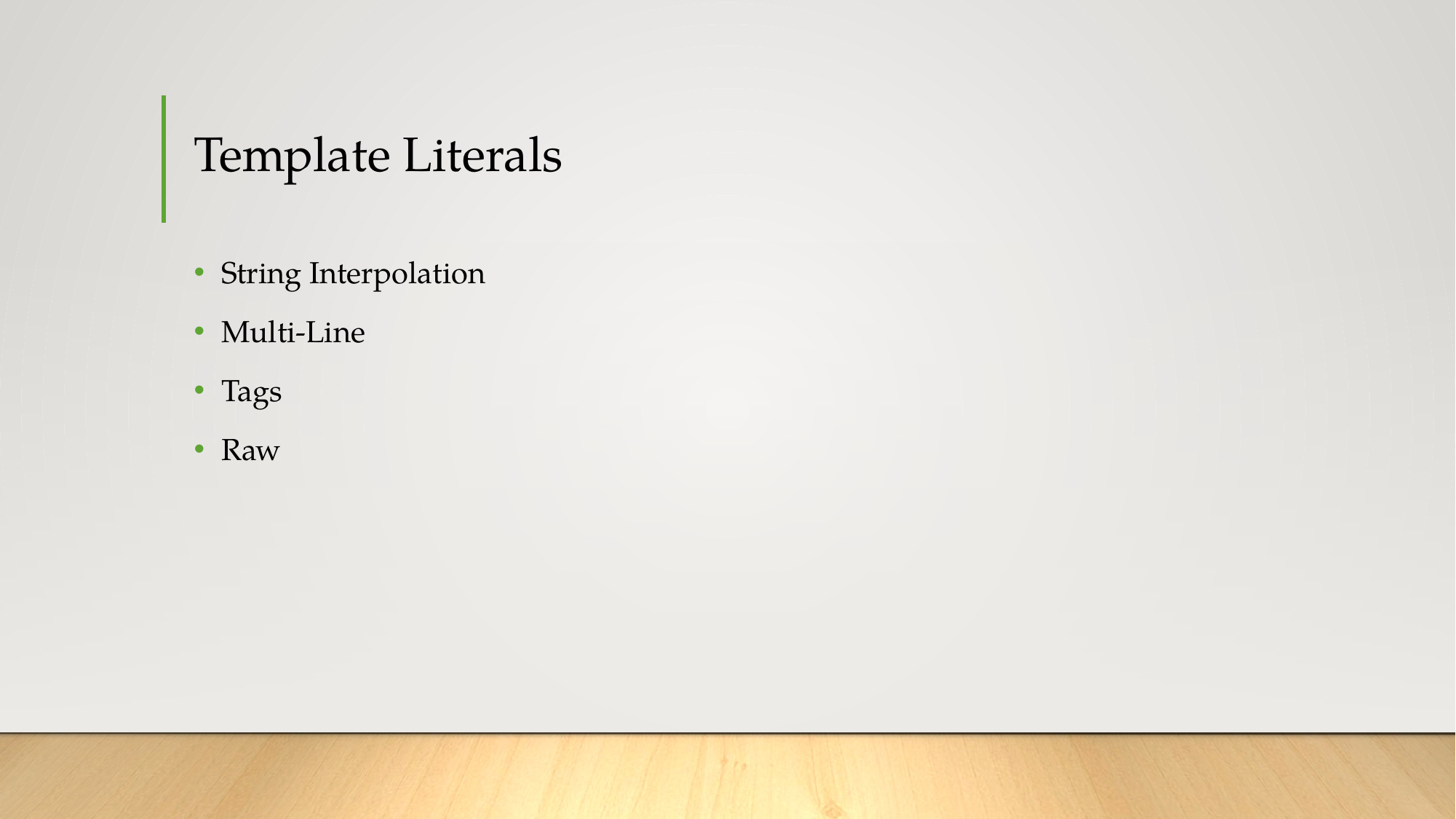

# Template Literals
String Interpolation
Multi-Line
Tags
Raw